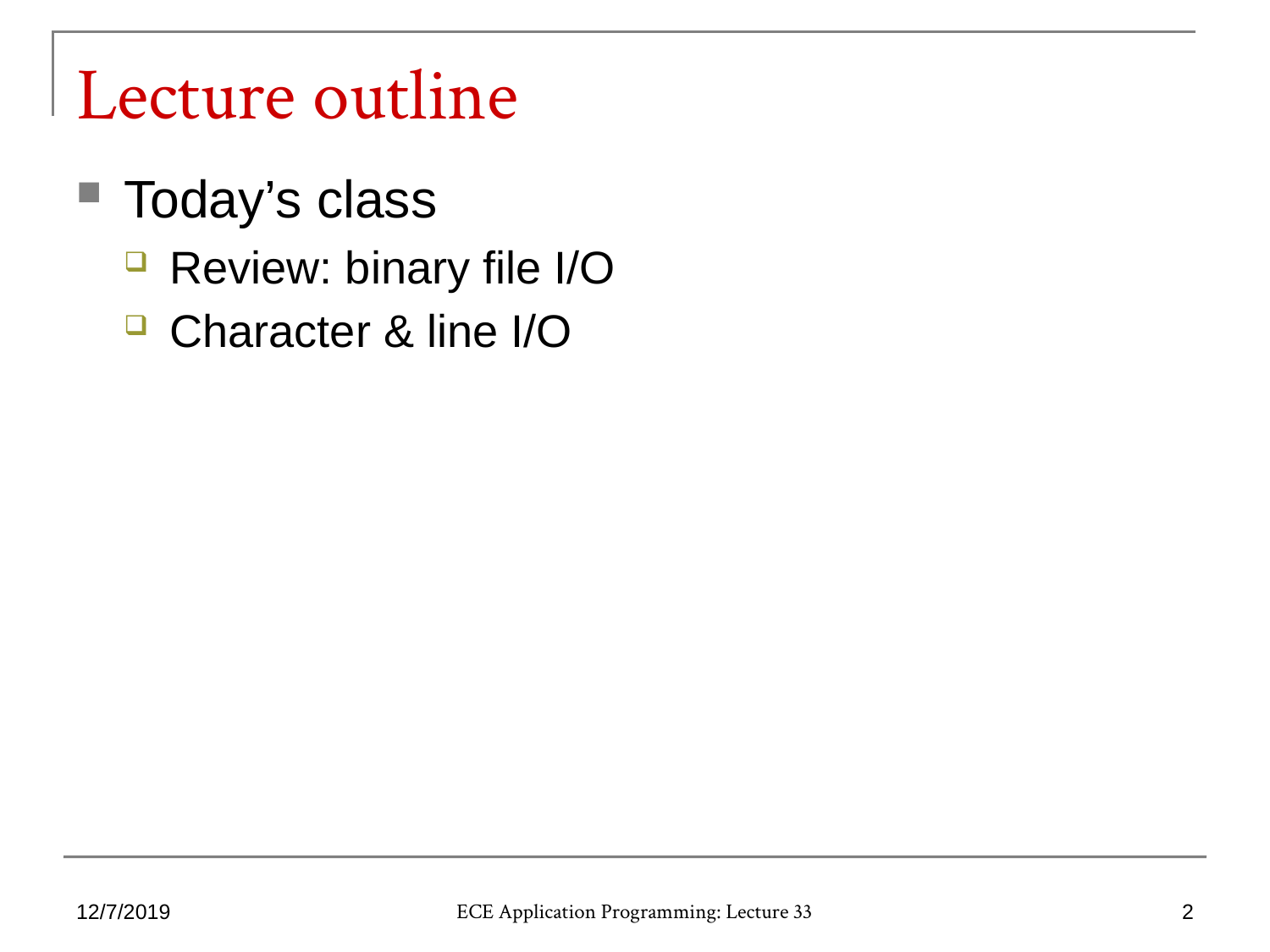

# Lecture outline
Today’s class
Review: binary file I/O
Character & line I/O
12/7/2019
2
ECE Application Programming: Lecture 33